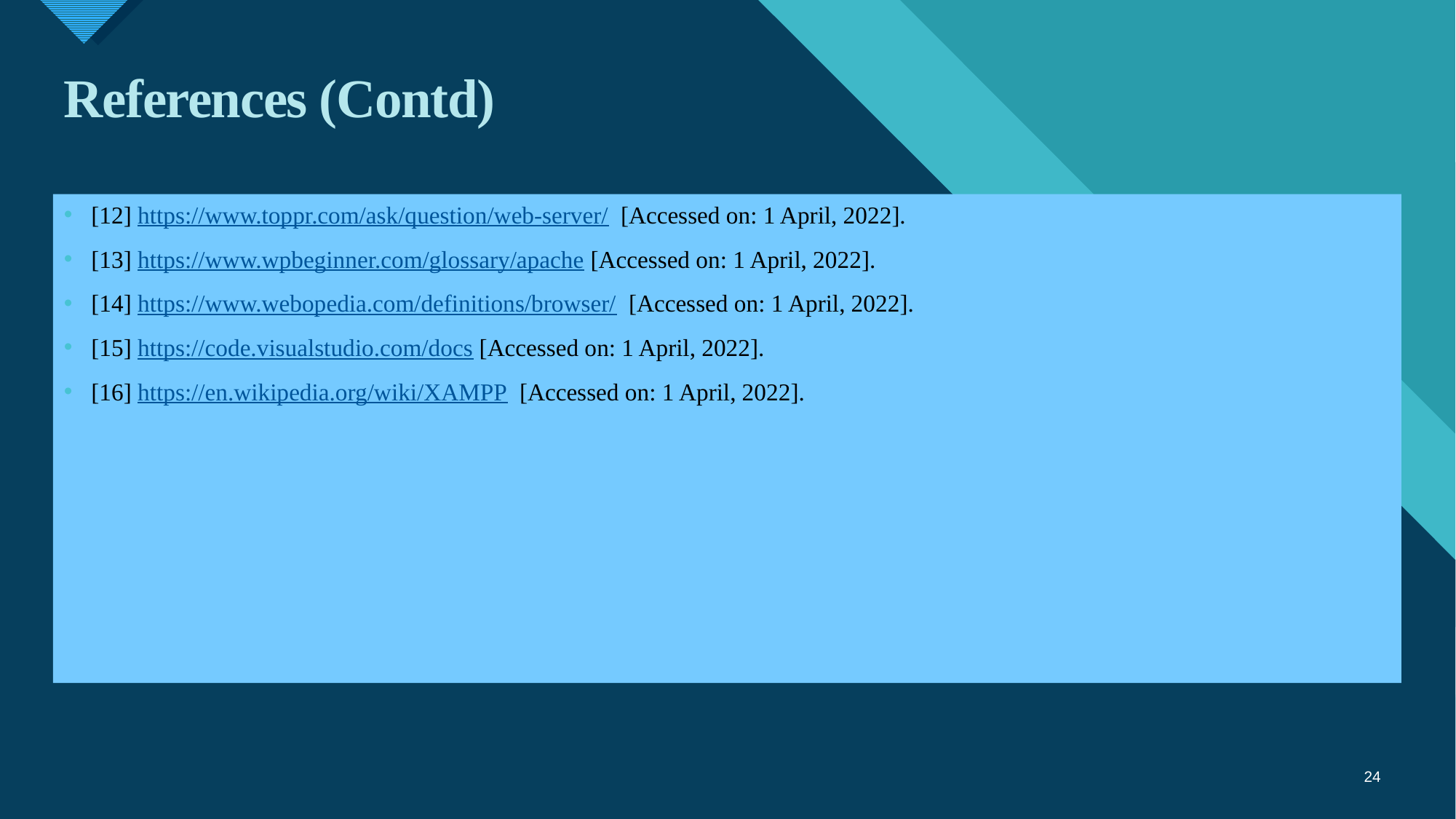

# References (Contd)
[12] https://www.toppr.com/ask/question/web-server/  [Accessed on: 1 April, 2022].
[13] https://www.wpbeginner.com/glossary/apache [Accessed on: 1 April, 2022].
[14] https://www.webopedia.com/definitions/browser/  [Accessed on: 1 April, 2022].
[15] https://code.visualstudio.com/docs [Accessed on: 1 April, 2022].
[16] https://en.wikipedia.org/wiki/XAMPP  [Accessed on: 1 April, 2022].

24